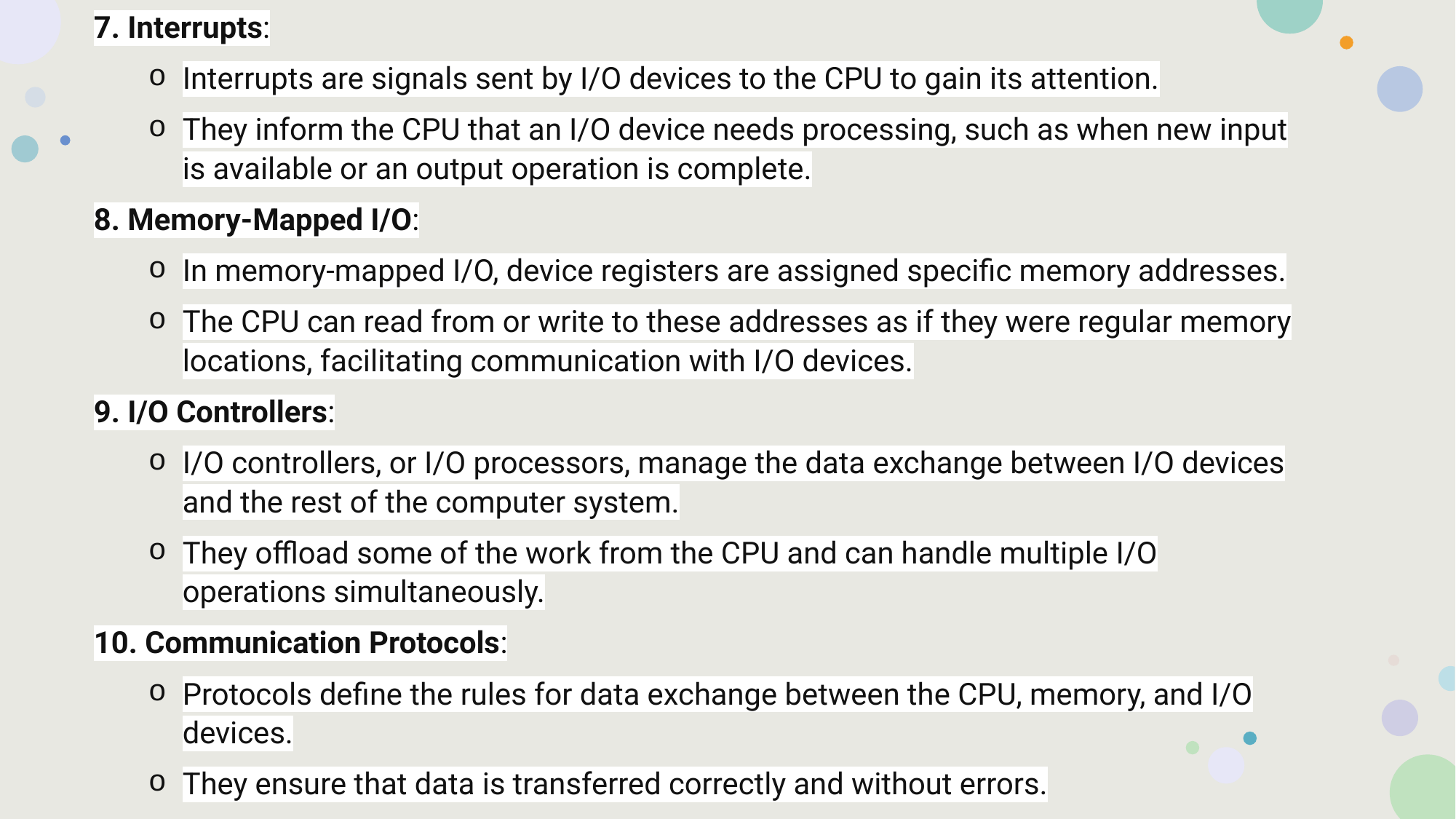

7. Interrupts:
Interrupts are signals sent by I/O devices to the CPU to gain its attention.
They inform the CPU that an I/O device needs processing, such as when new input is available or an output operation is complete.
8. Memory-Mapped I/O:
In memory-mapped I/O, device registers are assigned specific memory addresses.
The CPU can read from or write to these addresses as if they were regular memory locations, facilitating communication with I/O devices.
9. I/O Controllers:
I/O controllers, or I/O processors, manage the data exchange between I/O devices and the rest of the computer system.
They offload some of the work from the CPU and can handle multiple I/O operations simultaneously.
10. Communication Protocols:
Protocols define the rules for data exchange between the CPU, memory, and I/O devices.
They ensure that data is transferred correctly and without errors.